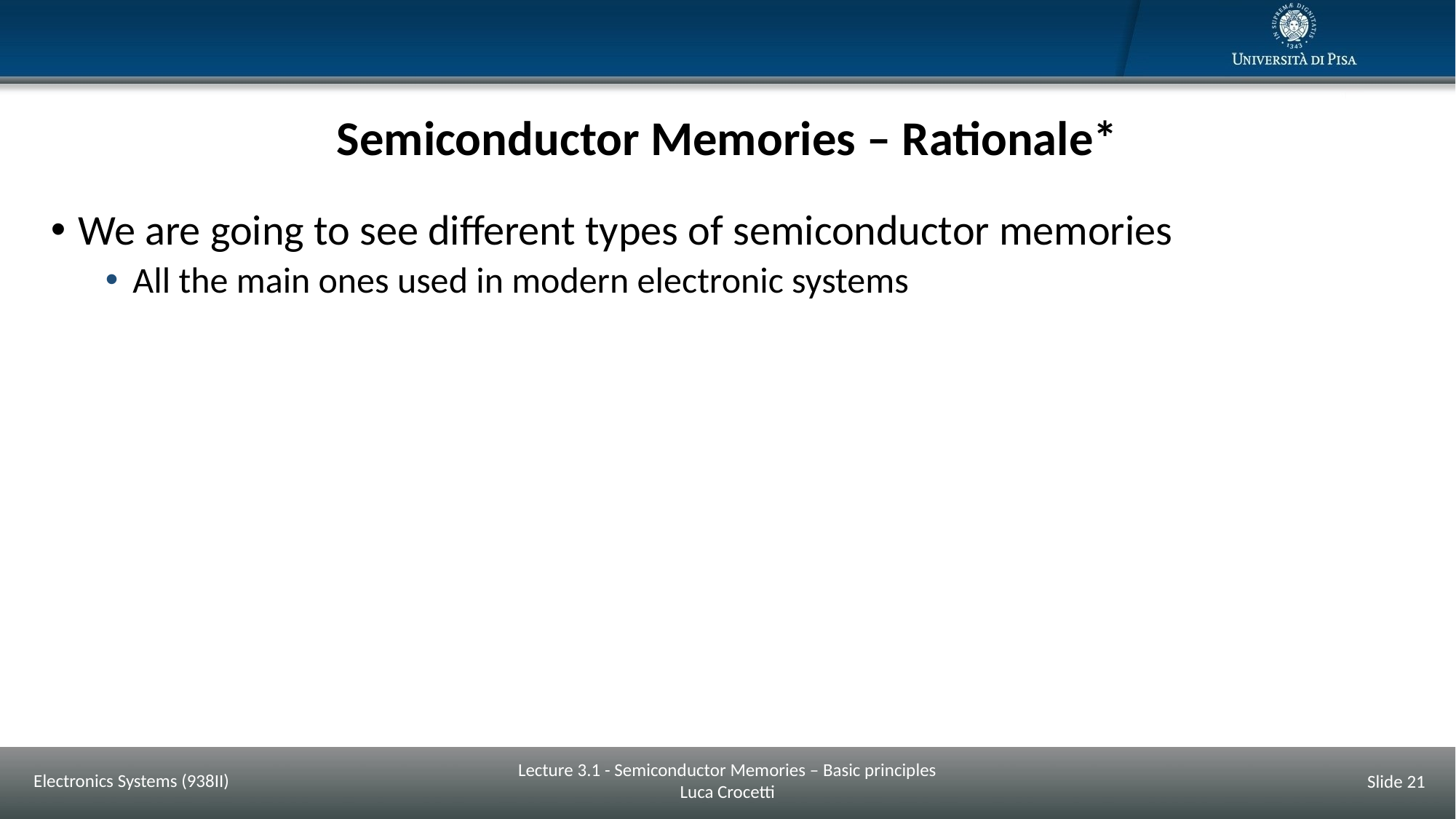

# Semiconductor Memories – Rationale*
We are going to see different types of semiconductor memories
All the main ones used in modern electronic systems